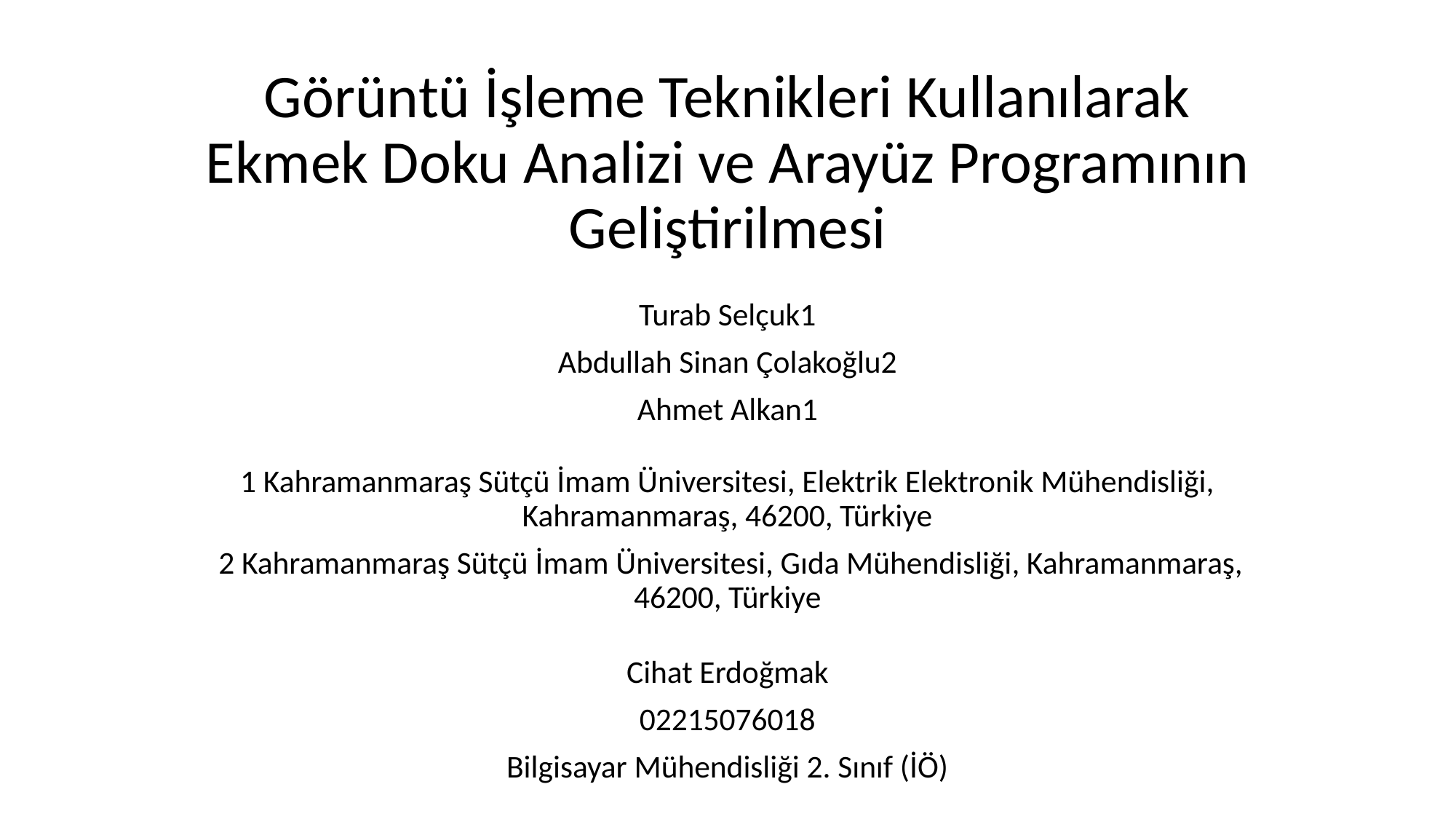

# Görüntü İşleme Teknikleri Kullanılarak Ekmek Doku Analizi ve Arayüz Programının Geliştirilmesi
Turab Selçuk1
Abdullah Sinan Çolakoğlu2
Ahmet Alkan1

1 Kahramanmaraş Sütçü İmam Üniversitesi, Elektrik Elektronik Mühendisliği, Kahramanmaraş, 46200, Türkiye
 2 Kahramanmaraş Sütçü İmam Üniversitesi, Gıda Mühendisliği, Kahramanmaraş, 46200, Türkiye

Cihat Erdoğmak
02215076018
Bilgisayar Mühendisliği 2. Sınıf (İÖ)